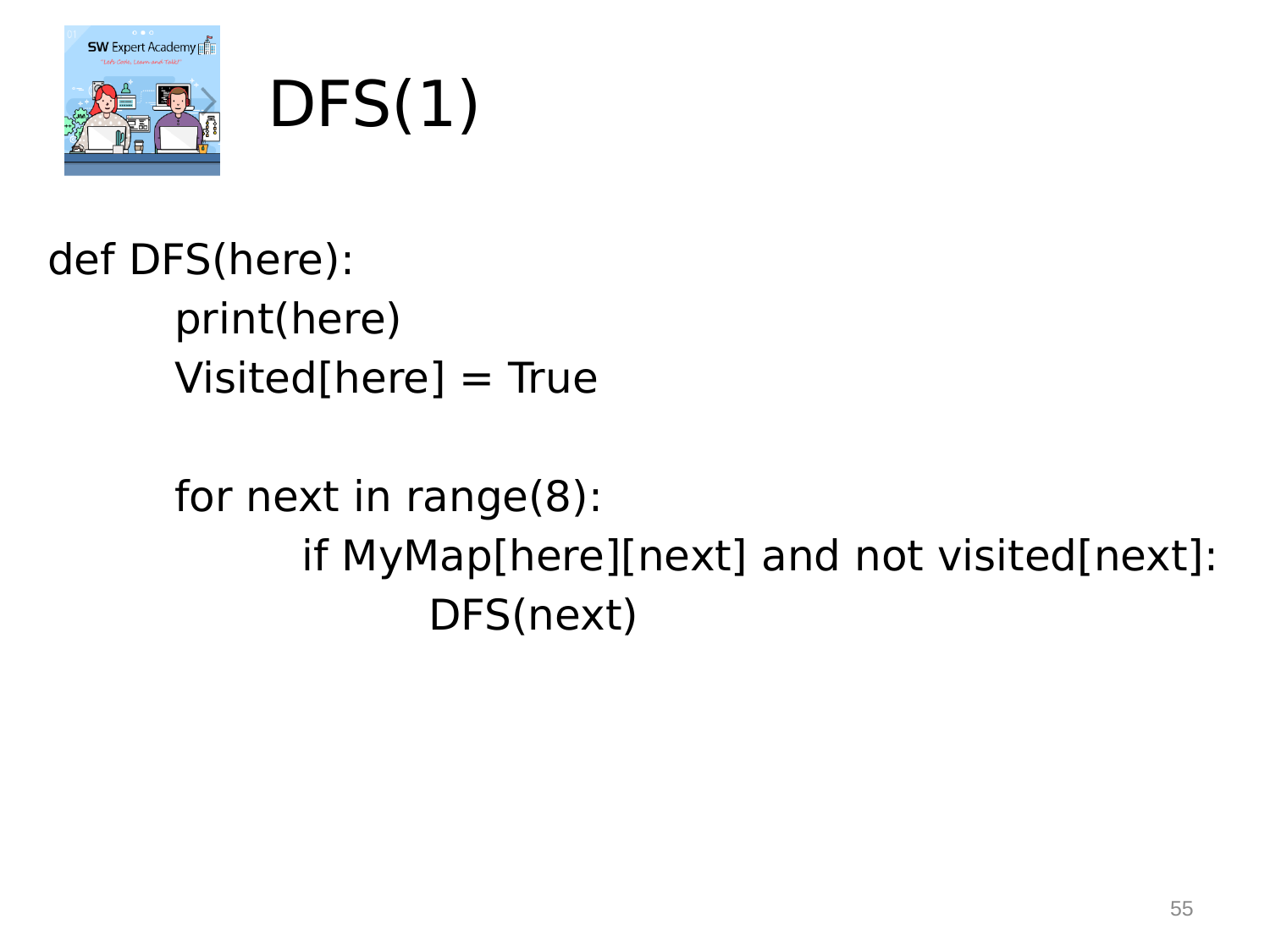

# DFS(1)
def DFS(here):
	print(here)
	Visited[here] = True

	for next in range(8):
		if MyMap[here][next] and not visited[next]:
		 	DFS(next)

55